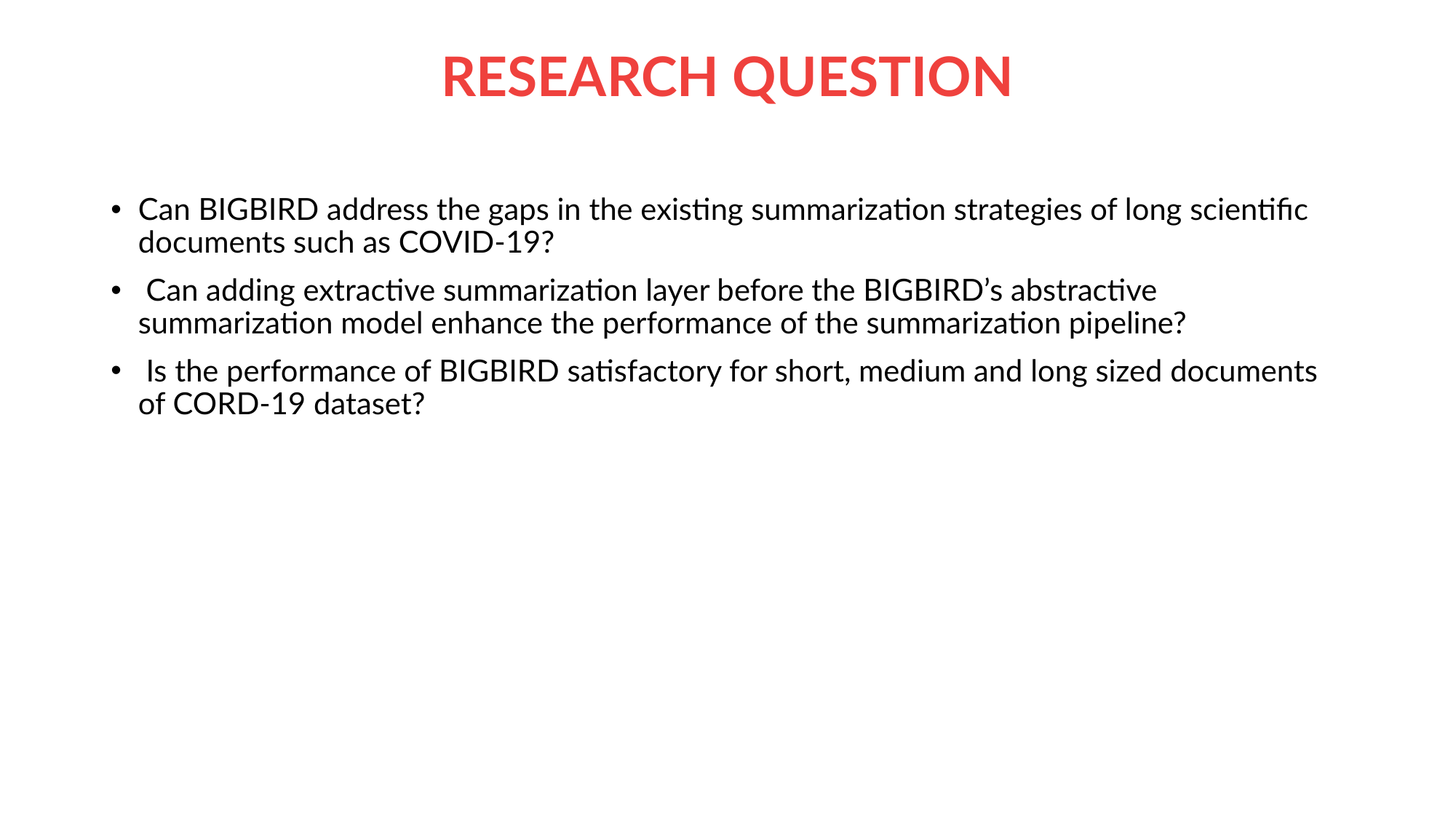

# RESEARCH QUESTION
Can BIGBIRD address the gaps in the existing summarization strategies of long scientific documents such as COVID-19?
 Can adding extractive summarization layer before the BIGBIRD’s abstractive summarization model enhance the performance of the summarization pipeline?
 Is the performance of BIGBIRD satisfactory for short, medium and long sized documents of CORD-19 dataset?